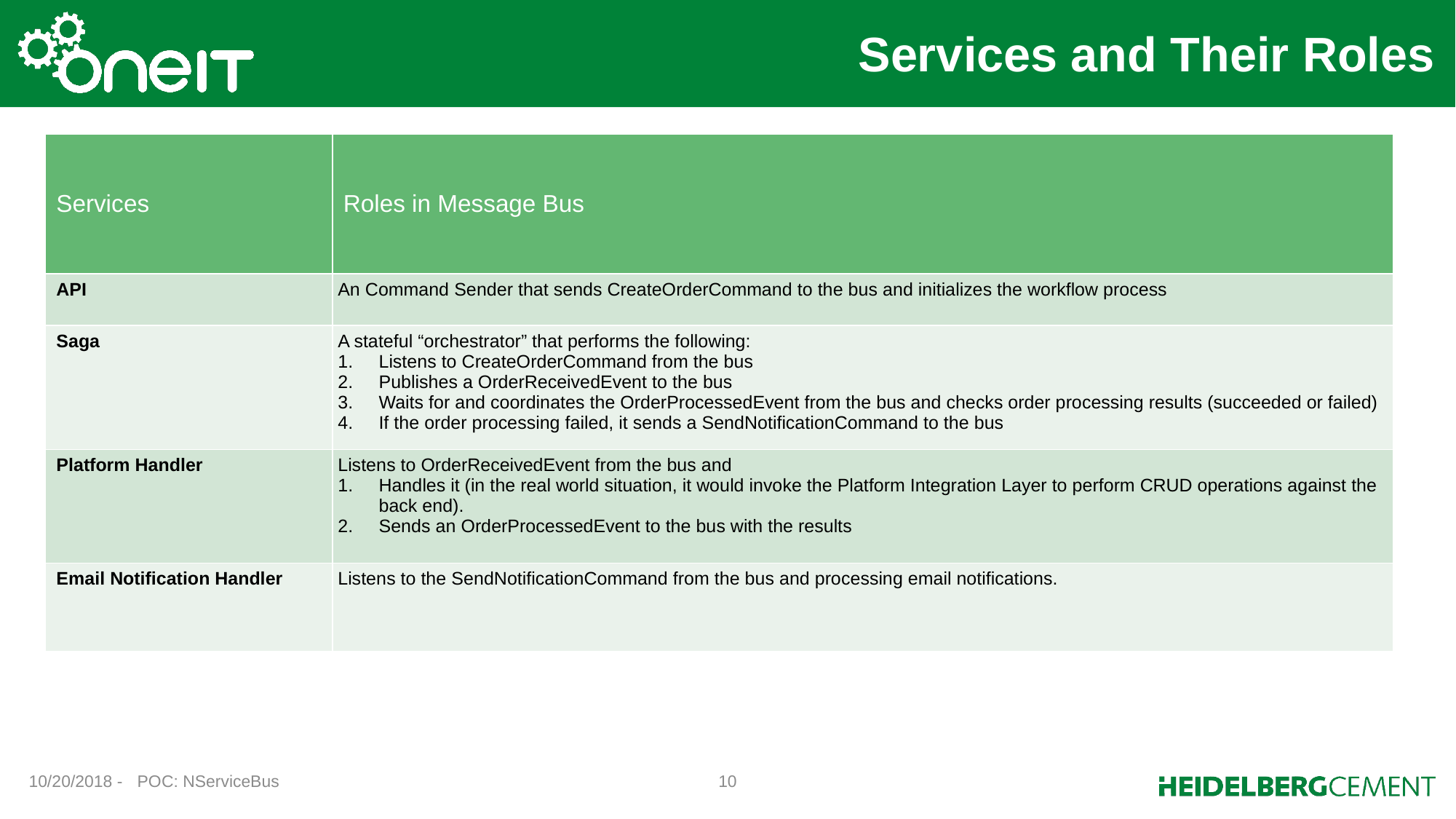

# Services and Their Roles
| Services | Roles in Message Bus |
| --- | --- |
| API | An Command Sender that sends CreateOrderCommand to the bus and initializes the workflow process |
| Saga | A stateful “orchestrator” that performs the following: Listens to CreateOrderCommand from the bus Publishes a OrderReceivedEvent to the bus Waits for and coordinates the OrderProcessedEvent from the bus and checks order processing results (succeeded or failed) If the order processing failed, it sends a SendNotificationCommand to the bus |
| Platform Handler | Listens to OrderReceivedEvent from the bus and Handles it (in the real world situation, it would invoke the Platform Integration Layer to perform CRUD operations against the back end). Sends an OrderProcessedEvent to the bus with the results |
| Email Notification Handler | Listens to the SendNotificationCommand from the bus and processing email notifications. |
10/20/2018 -
POC: NServiceBus
10